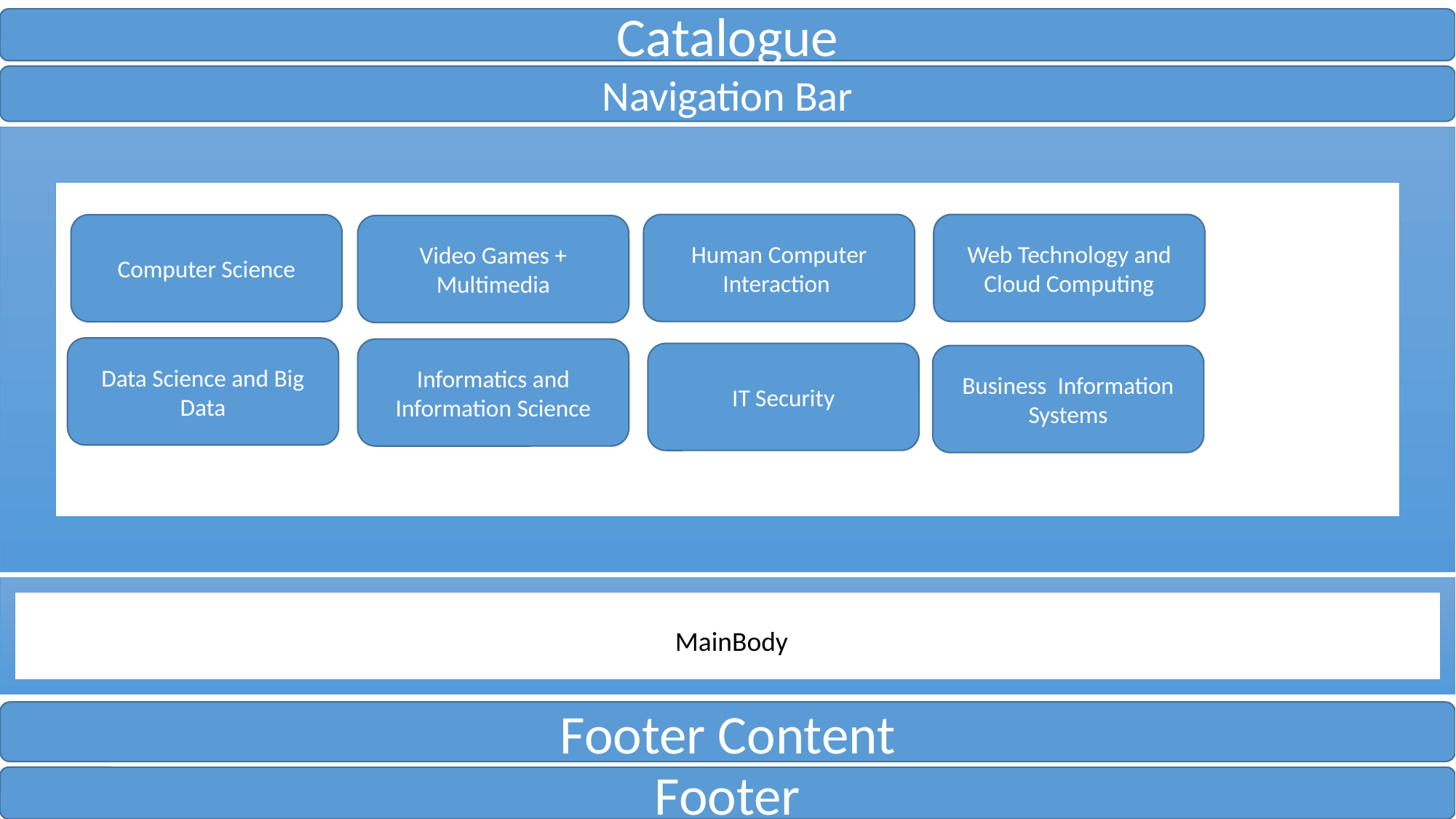

Catalogue
Navigation Bar

Human Computer Interaction
Web Technology and Cloud Computing
Computer Science
Video Games + Multimedia
Data Science and Big Data
Informatics and Information Science
IT Security
Business  Information Systems

MainBody
Footer Content
Footer